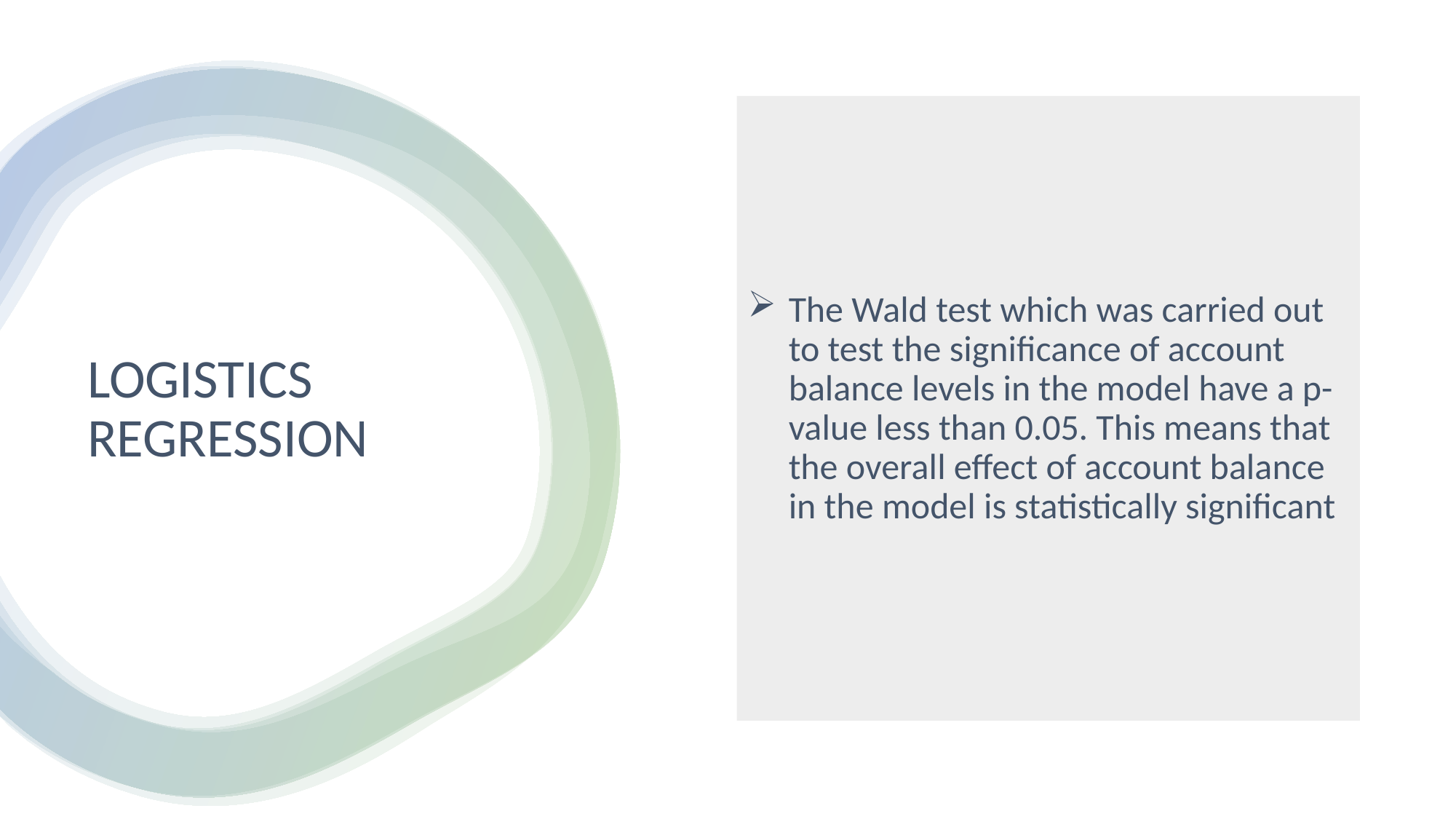

The Wald test which was carried out to test the significance of account balance levels in the model have a p-value less than 0.05. This means that the overall effect of account balance in the model is statistically significant
LOGISTICS REGRESSION